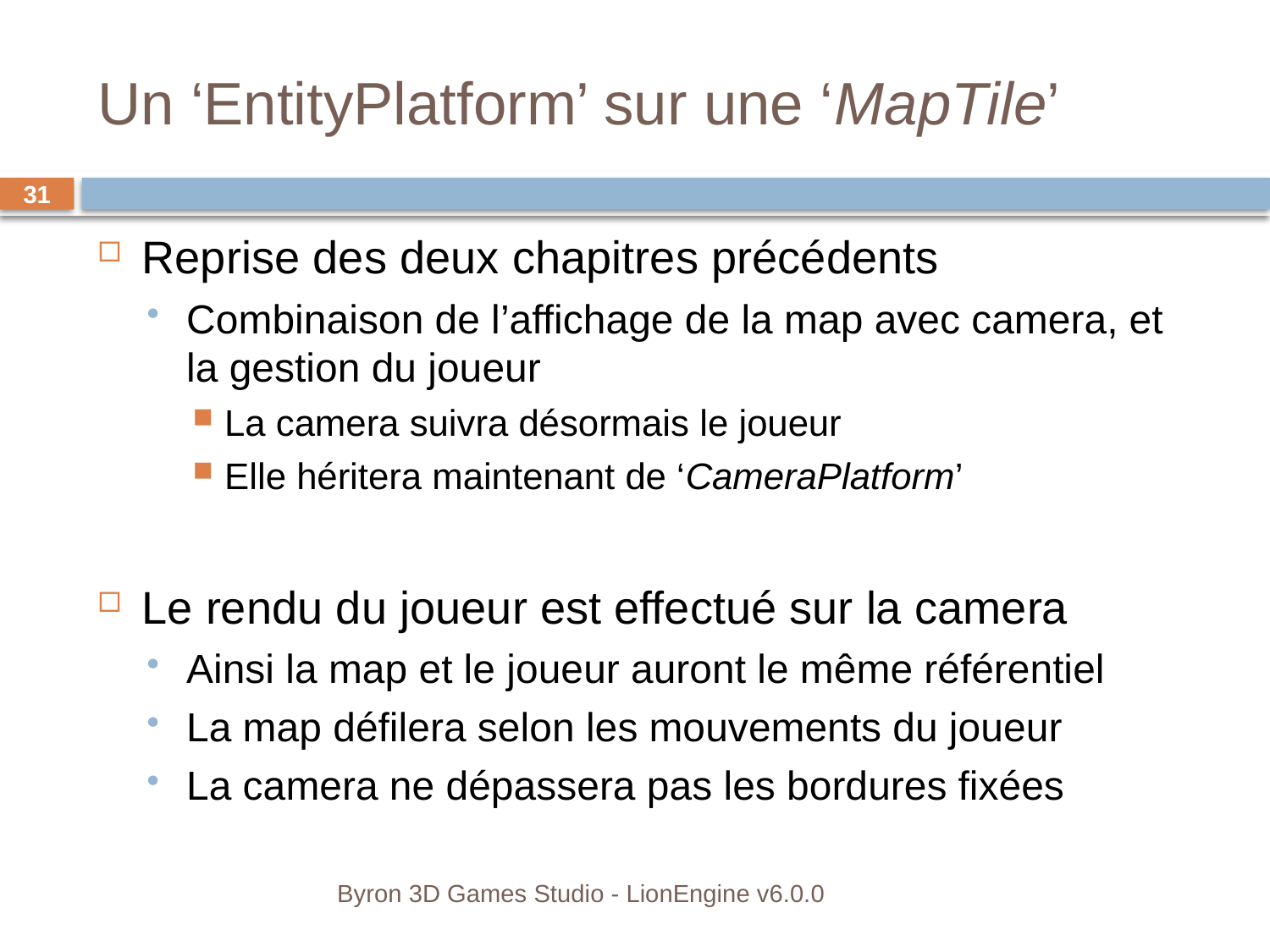

# Un ‘EntityPlatform’ sur une ‘MapTile’
31
Reprise des deux chapitres précédents
Combinaison de l’affichage de la map avec camera, et la gestion du joueur
La camera suivra désormais le joueur
Elle héritera maintenant de ‘CameraPlatform’

Le rendu du joueur est effectué sur la camera
Ainsi la map et le joueur auront le même référentiel
La map défilera selon les mouvements du joueur
La camera ne dépassera pas les bordures fixées
Byron 3D Games Studio - LionEngine v6.0.0